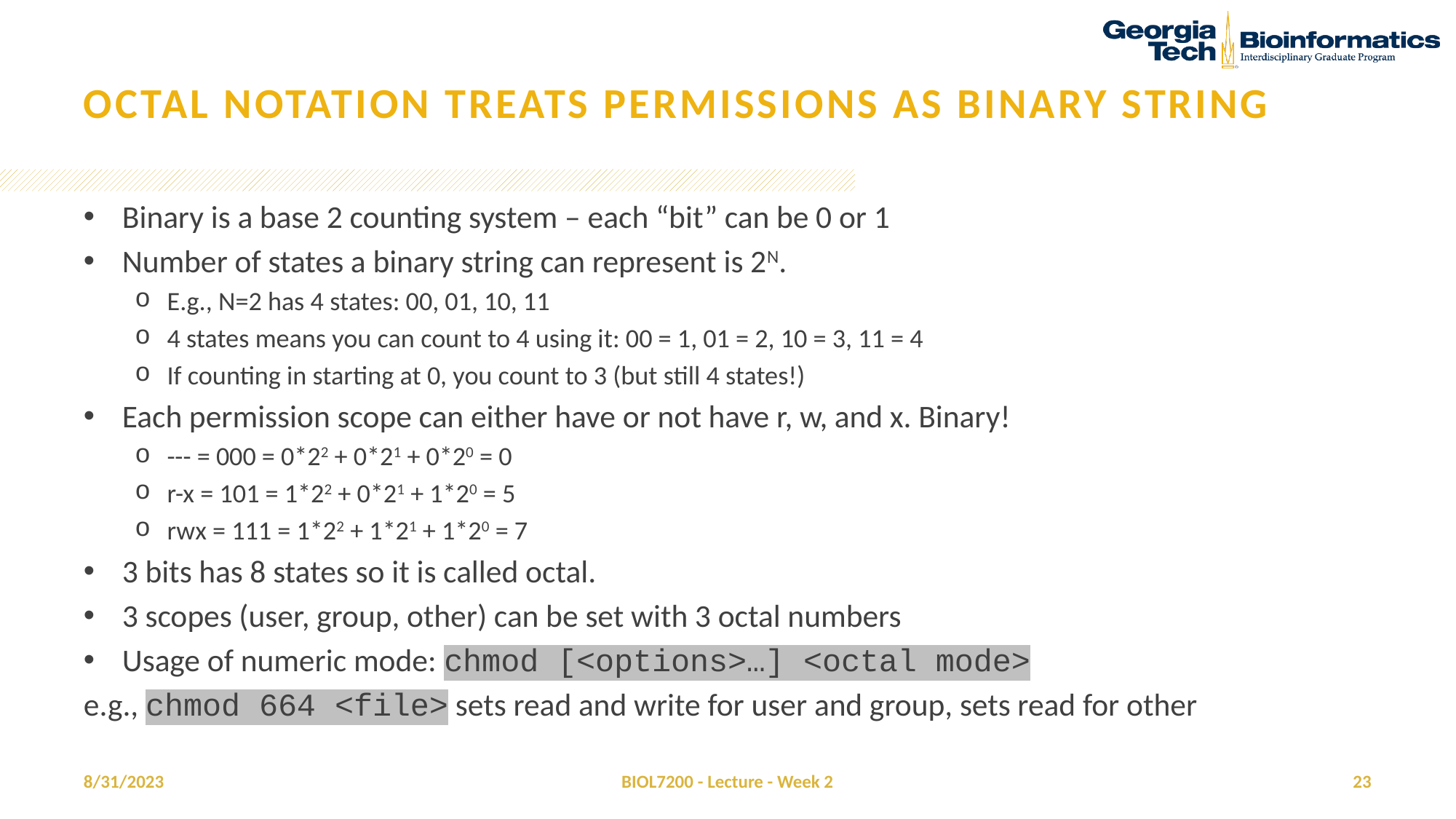

# octal notation treats permissions as binary string
Binary is a base 2 counting system – each “bit” can be 0 or 1
Number of states a binary string can represent is 2N.
E.g., N=2 has 4 states: 00, 01, 10, 11
4 states means you can count to 4 using it: 00 = 1, 01 = 2, 10 = 3, 11 = 4
If counting in starting at 0, you count to 3 (but still 4 states!)
Each permission scope can either have or not have r, w, and x. Binary!
--- = 000 = 0*22 + 0*21 + 0*20 = 0
r-x = 101 = 1*22 + 0*21 + 1*20 = 5
rwx = 111 = 1*22 + 1*21 + 1*20 = 7
3 bits has 8 states so it is called octal.
3 scopes (user, group, other) can be set with 3 octal numbers
Usage of numeric mode: chmod [<options>…] <octal mode>
e.g., chmod 664 <file> sets read and write for user and group, sets read for other

8/31/2023
BIOL7200 - Lecture - Week 2
23